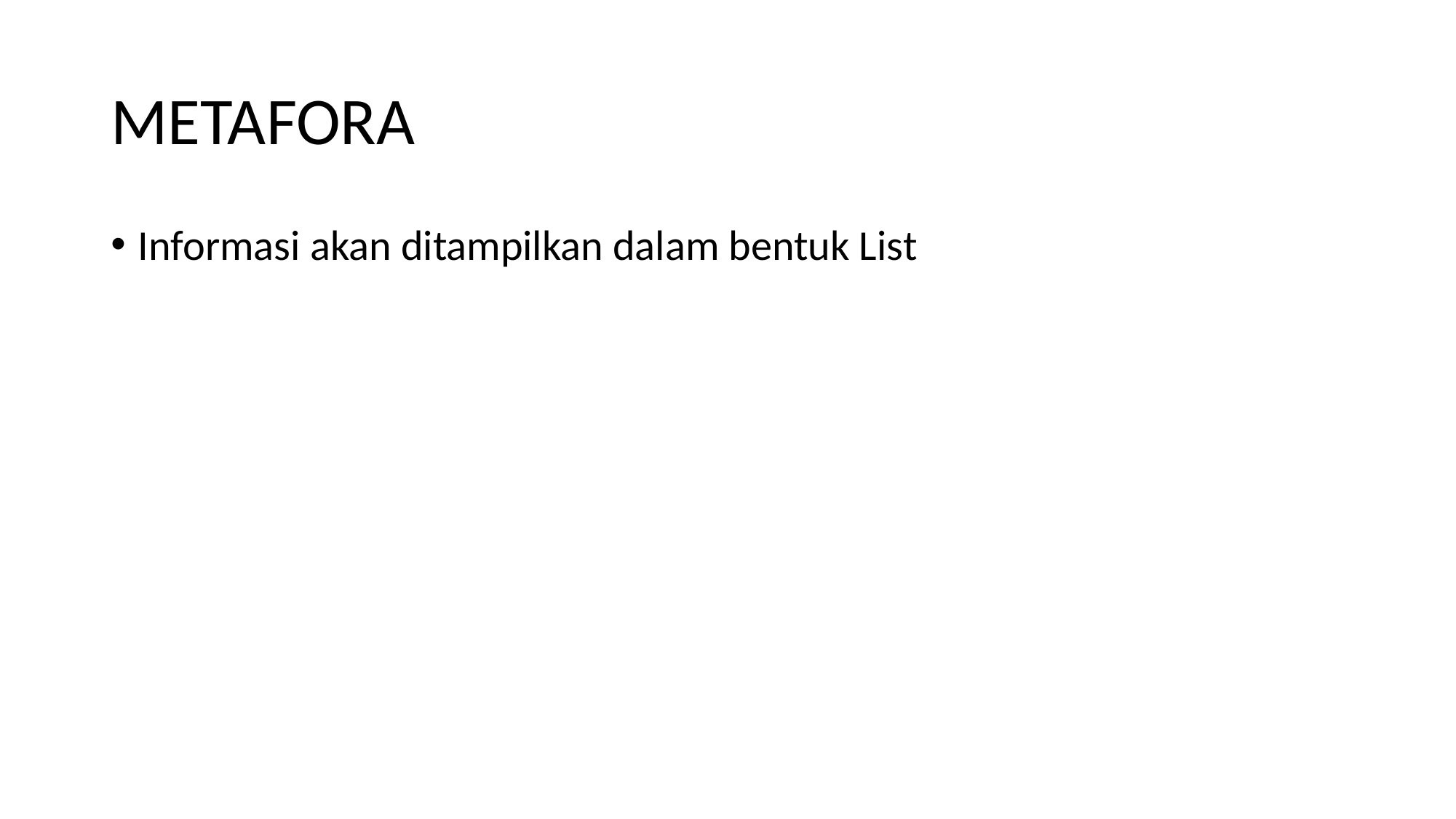

# METAFORA
Informasi akan ditampilkan dalam bentuk List